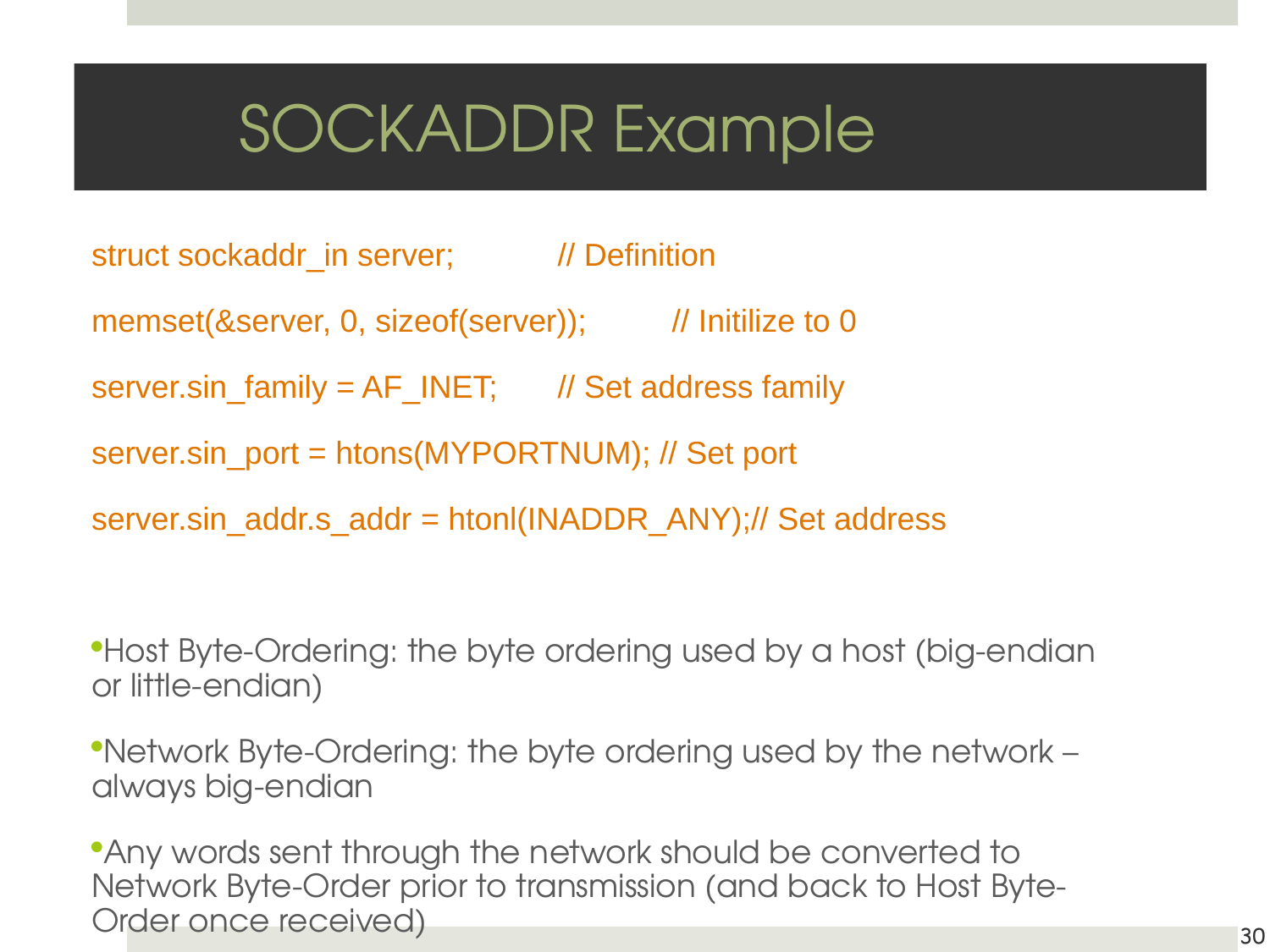

# SOCKADDR Example
struct sockaddr_in server;		 // Definition
memset(&server, 0, sizeof(server));	 // Initilize to 0
server.sin_family = AF_INET;		 // Set address family
server.sin_port = htons(MYPORTNUM); // Set port
server.sin_addr.s_addr = htonl(INADDR_ANY);// Set address

Host Byte-Ordering: the byte ordering used by a host (big-endian or little-endian)
Network Byte-Ordering: the byte ordering used by the network – always big-endian
Any words sent through the network should be converted to Network Byte-Order prior to transmission (and back to Host Byte-Order once received)
30